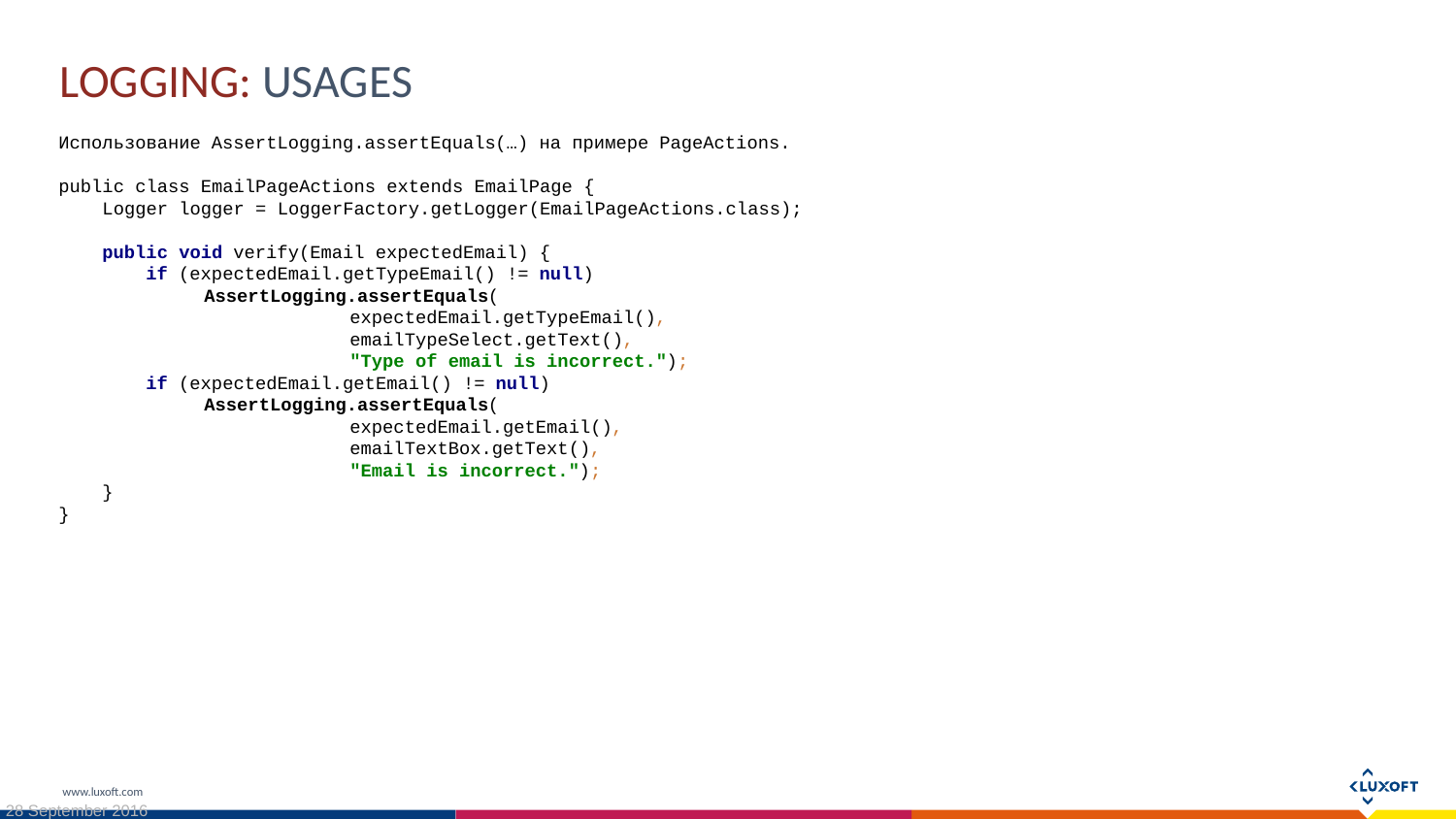

Logging: usages
Использование AssertLogging.assertEquals(…) на примере PageActions.

public class EmailPageActions extends EmailPage {
    Logger logger = LoggerFactory.getLogger(EmailPageActions.class);

    public void verify(Email expectedEmail) {
        if (expectedEmail.getTypeEmail() != null)
	AssertLogging.assertEquals(
		expectedEmail.getTypeEmail(),
		emailTypeSelect.getText(),
		"Type of email is incorrect.");
        if (expectedEmail.getEmail() != null)
        	AssertLogging.assertEquals(
		expectedEmail.getEmail(),
		emailTextBox.getText(),
		"Email is incorrect.");
    }
}

28 September 2016